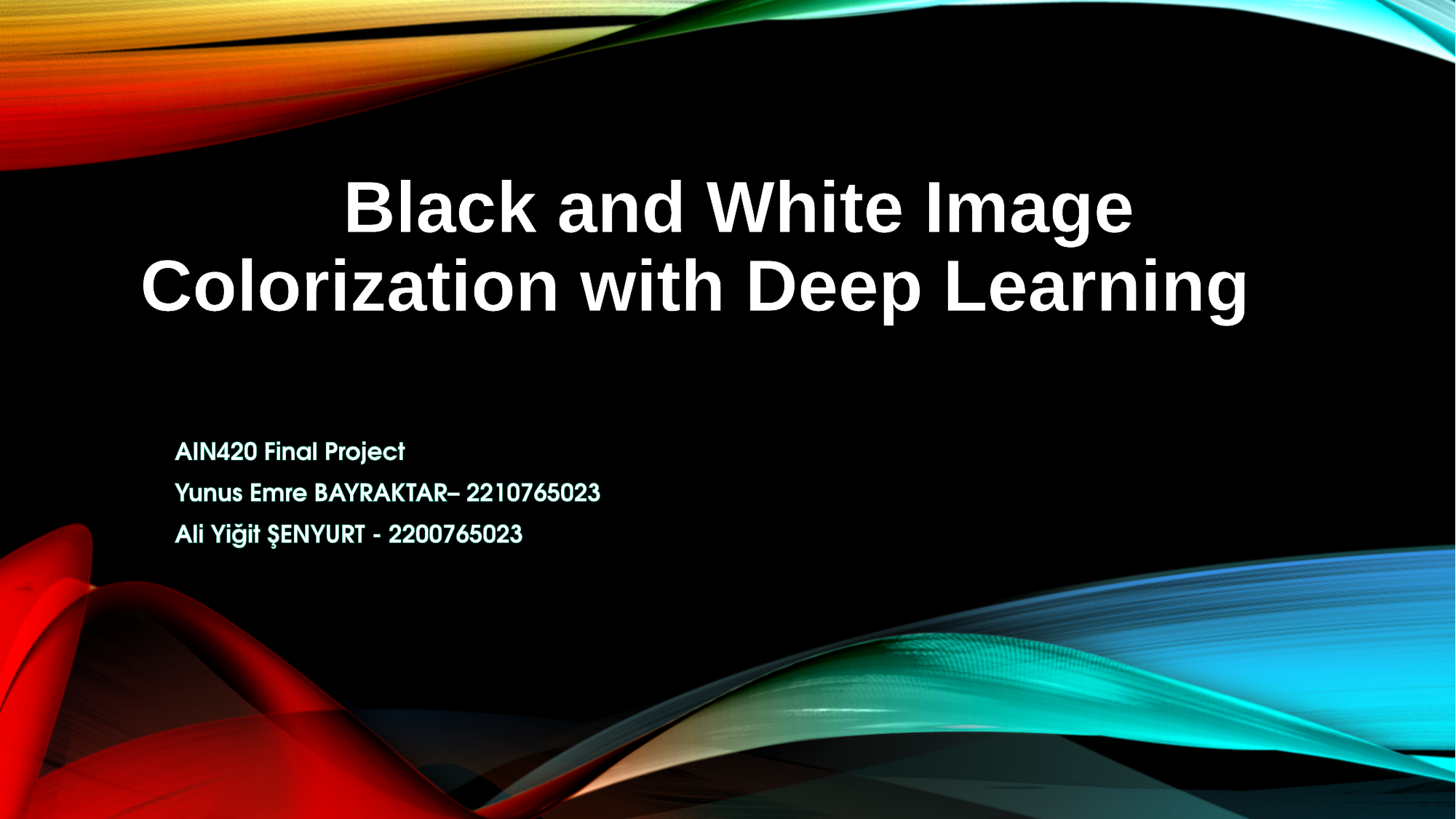

# Black and White Image    Colorization with Deep Learning
AIN420 Final Project
Yunus Emre BAYRAKTAR– 2210765023
Ali Yiğit ŞENYURT - 2200765023